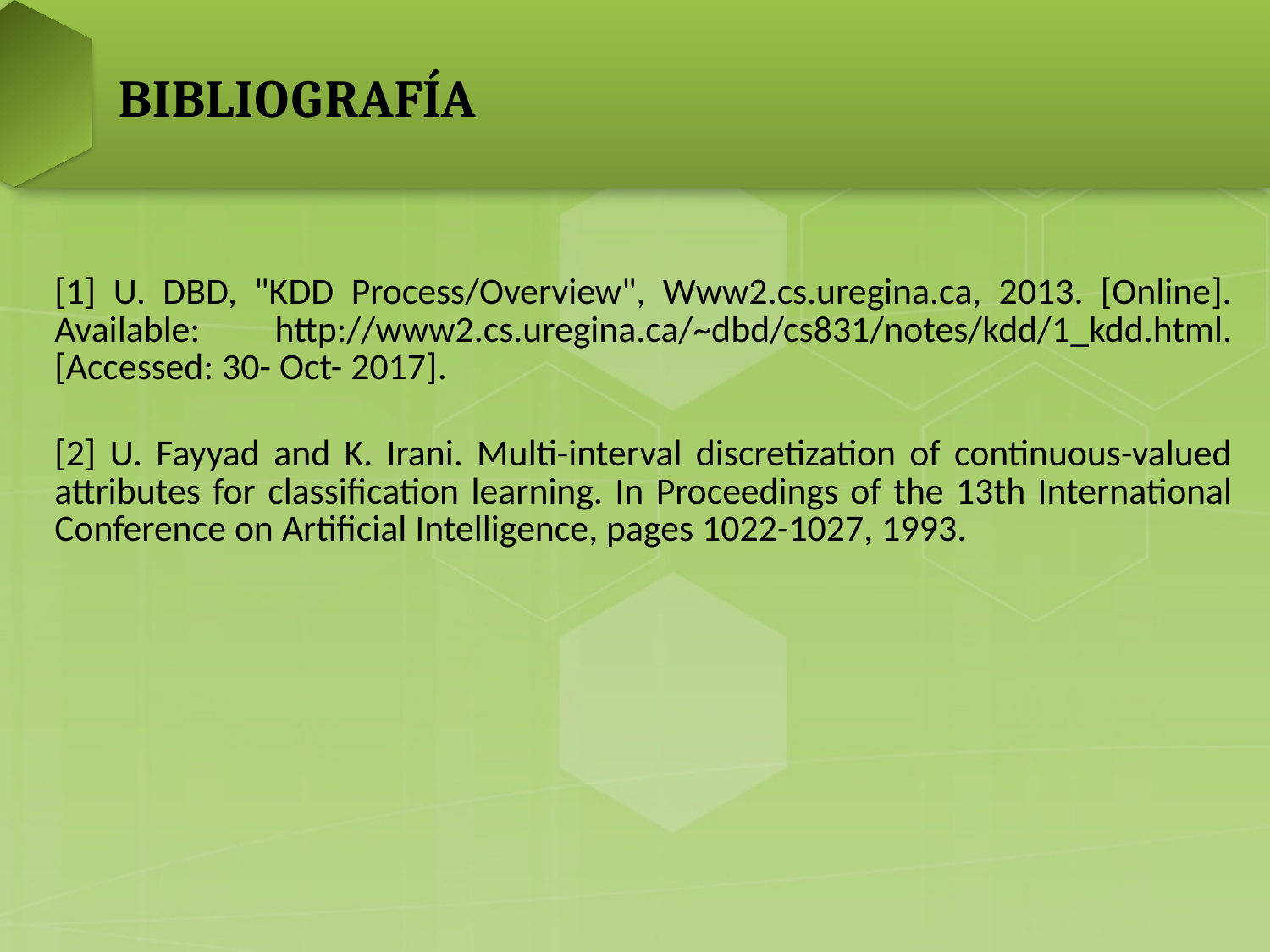

# BIBLIOGRAFÍA
[1] U. DBD, "KDD Process/Overview", Www2.cs.uregina.ca, 2013. [Online]. Available: http://www2.cs.uregina.ca/~dbd/cs831/notes/kdd/1_kdd.html. [Accessed: 30- Oct- 2017].

[2] U. Fayyad and K. Irani. Multi-interval discretization of continuous-valued attributes for classification learning. In Proceedings of the 13th International Conference on Artificial Intelligence, pages 1022-1027, 1993.